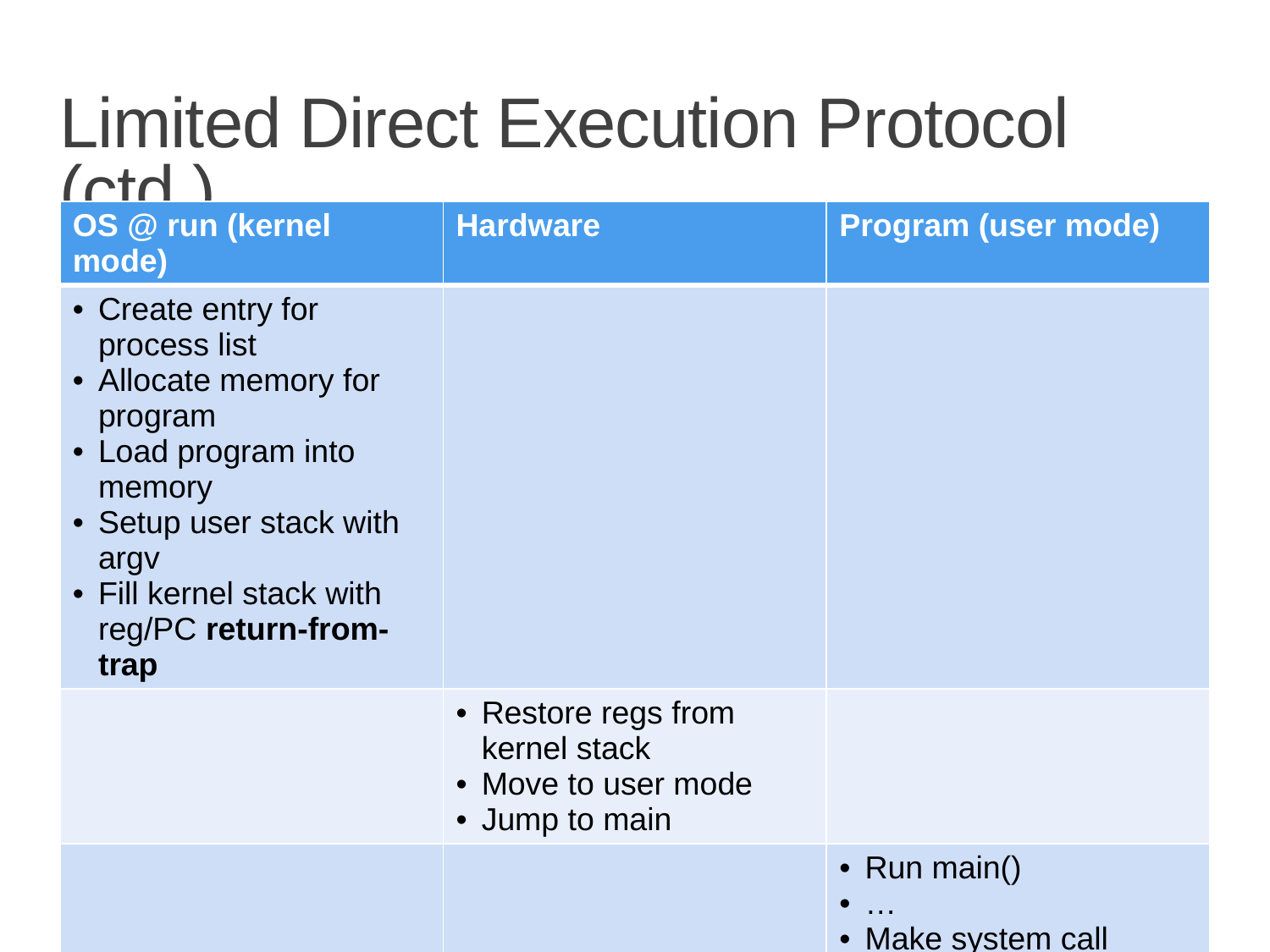

# Limited Direct Execution Protocol (ctd.)
| OS @ run (kernel mode) | Hardware | Program (user mode) |
| --- | --- | --- |
| Create entry for process list Allocate memory for program Load program into memory Setup user stack with argv Fill kernel stack with reg/PC return-from-trap |  |  |
|  | Restore regs from kernel stack Move to user mode Jump to main |  |
|  |  | Run main() … Make system call Trap into OS |